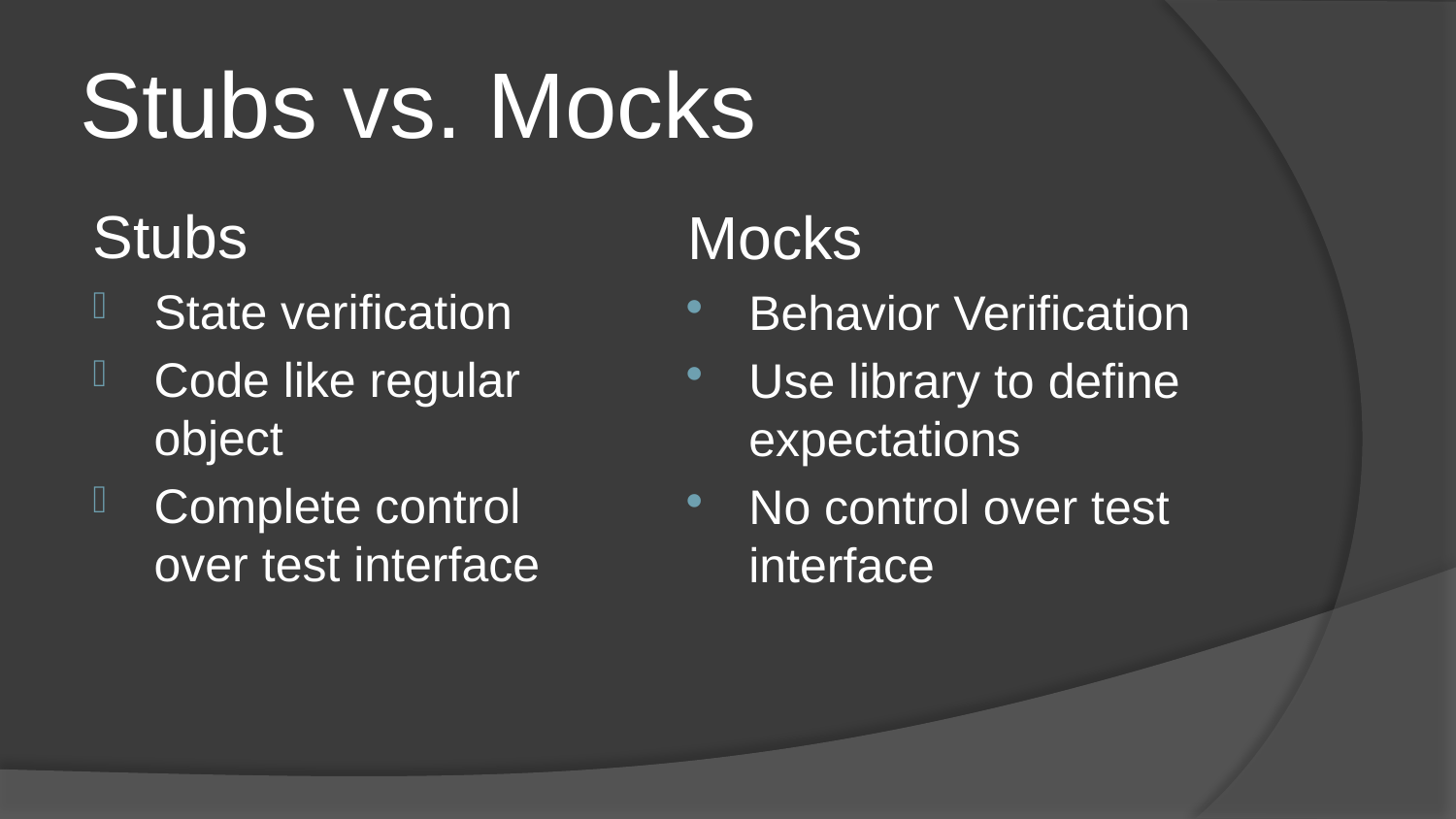

# Stubs vs. Mocks
Stubs
State verification
Code like regular object
Complete control over test interface
Mocks
Behavior Verification
Use library to define expectations
No control over test interface